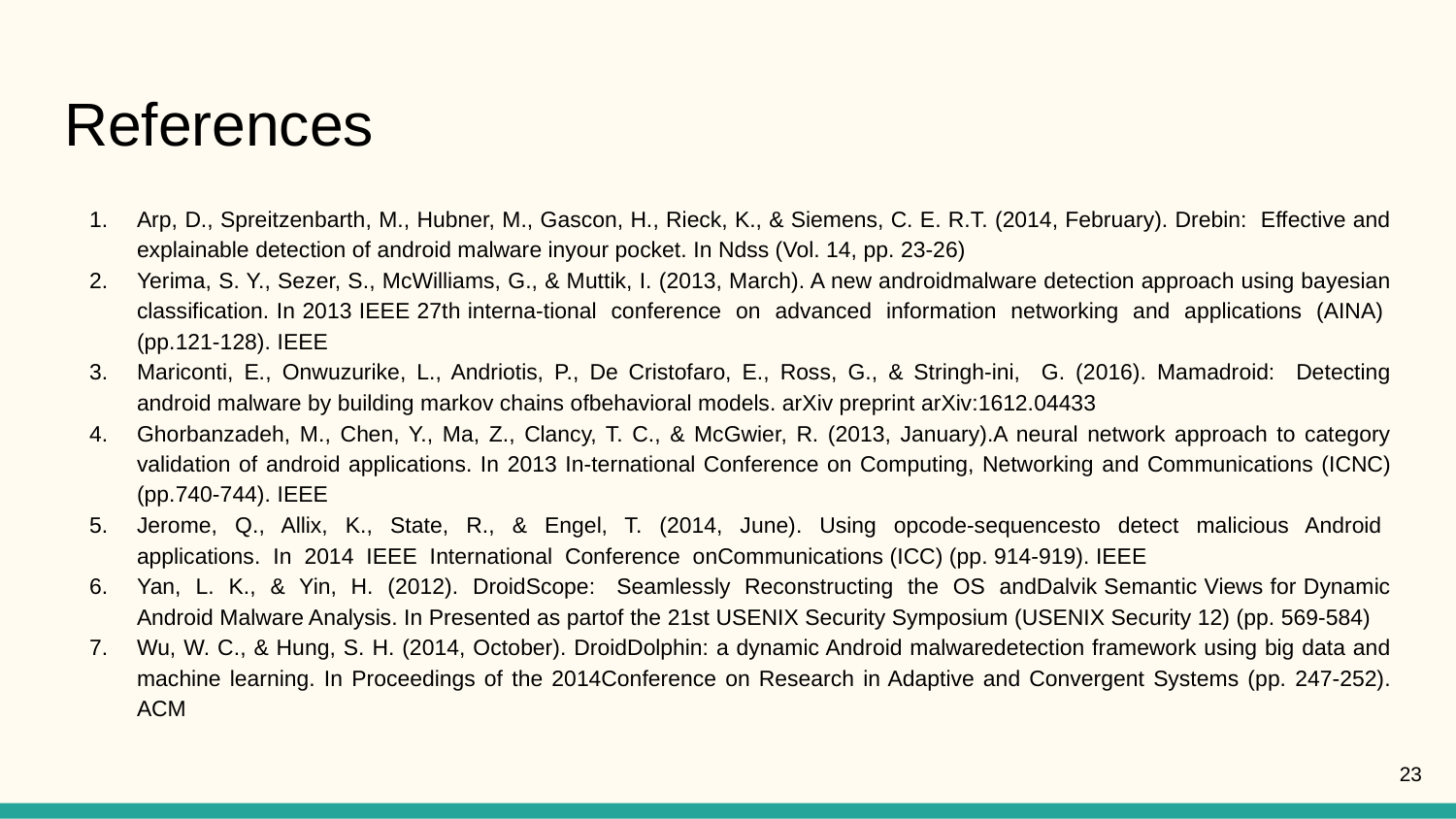

# References
Arp, D., Spreitzenbarth, M., Hubner, M., Gascon, H., Rieck, K., & Siemens, C. E. R.T. (2014, February). Drebin:  Effective and explainable detection of android malware inyour pocket. In Ndss (Vol. 14, pp. 23-26)
Yerima, S. Y., Sezer, S., McWilliams, G., & Muttik, I. (2013, March). A new androidmalware detection approach using bayesian classification. In 2013 IEEE 27th interna-tional  conference  on  advanced  information  networking  and  applications  (AINA)  (pp.121-128). IEEE
Mariconti, E., Onwuzurike, L., Andriotis, P., De Cristofaro, E., Ross, G., & Stringh-ini,  G. (2016). Mamadroid:  Detecting android malware by building markov chains ofbehavioral models. arXiv preprint arXiv:1612.04433
Ghorbanzadeh, M., Chen, Y., Ma, Z., Clancy, T. C., & McGwier, R. (2013, January).A neural network approach to category validation of android applications. In 2013 In-ternational Conference on Computing, Networking and Communications (ICNC) (pp.740-744). IEEE
Jerome,  Q.,  Allix,  K.,  State,  R.,  &  Engel,  T.  (2014,  June).  Using  opcode-sequencesto  detect  malicious  Android  applications.  In  2014  IEEE  International  Conference  onCommunications (ICC) (pp. 914-919). IEEE
Yan,  L.  K.,  &  Yin,  H.  (2012).  DroidScope:   Seamlessly  Reconstructing  the  OS  andDalvik Semantic Views for Dynamic Android Malware Analysis. In Presented as partof the 21st USENIX Security Symposium (USENIX Security 12) (pp. 569-584)
Wu, W. C., & Hung, S. H. (2014, October). DroidDolphin: a dynamic Android malwaredetection framework using big data and machine learning. In Proceedings of the 2014Conference on Research in Adaptive and Convergent Systems (pp. 247-252). ACM
23